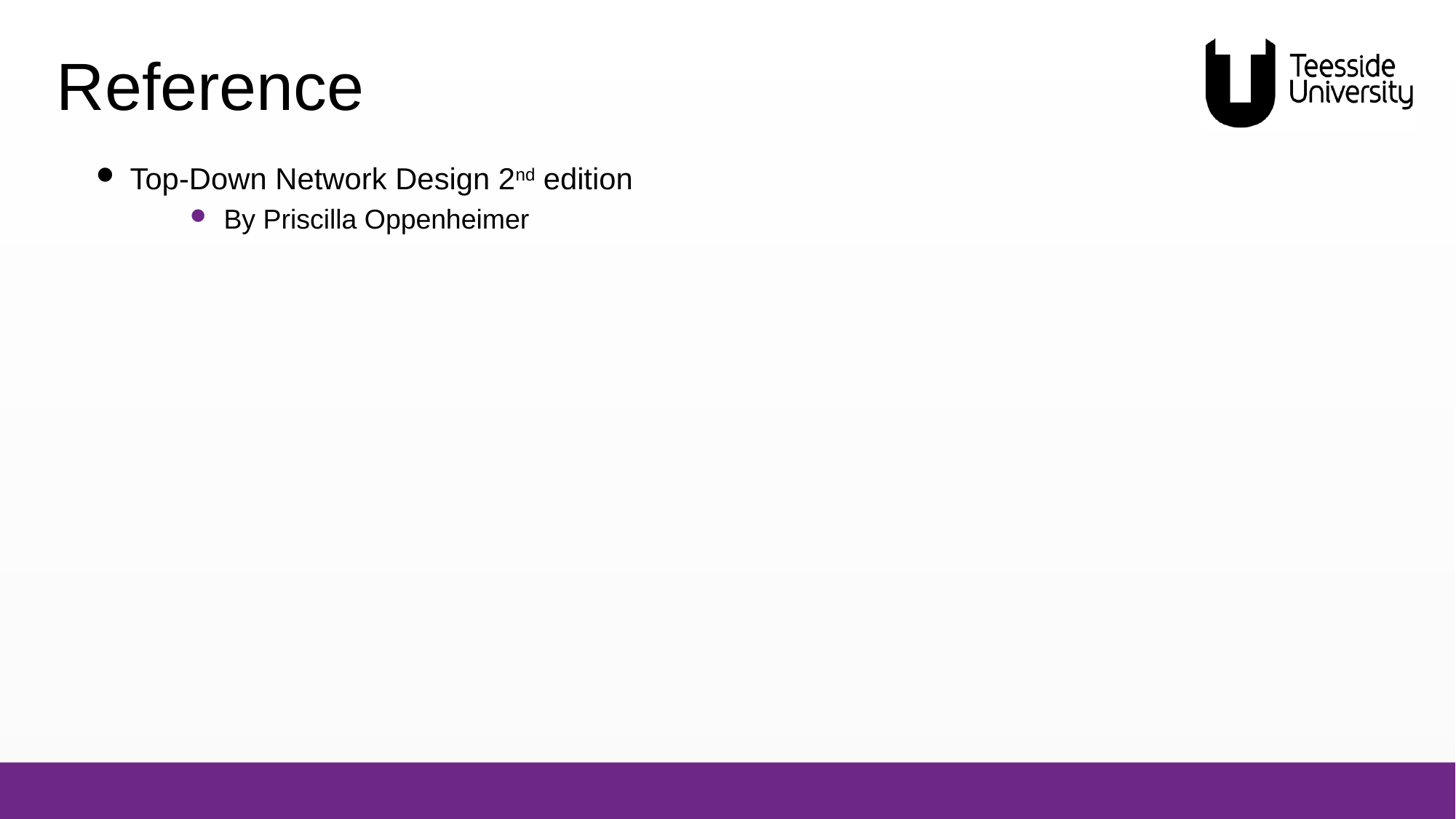

# Reference
Top-Down Network Design 2nd edition
By Priscilla Oppenheimer